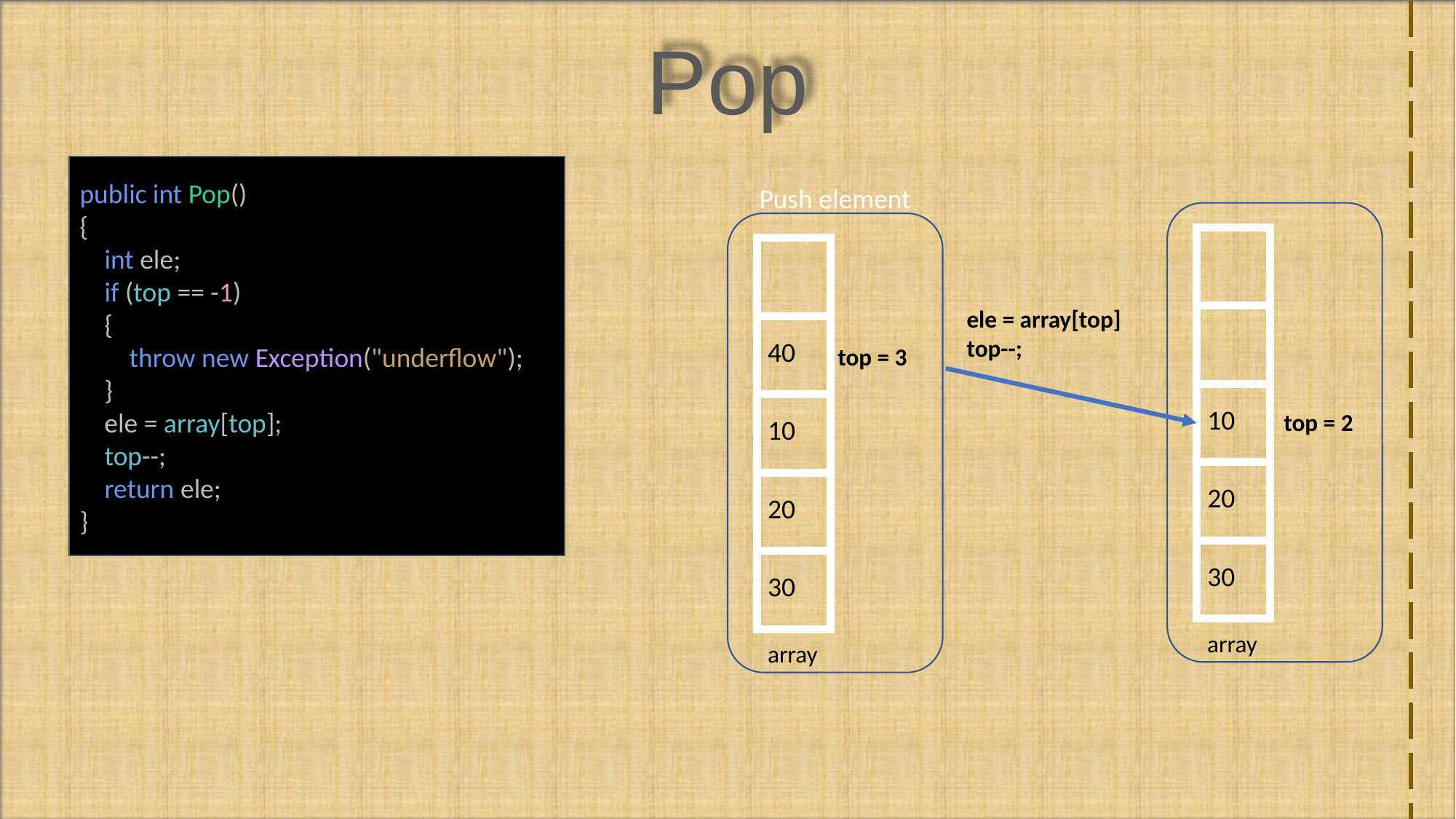

Pop
public int Pop()
{
    int ele;
    if (top == -1)
    {
        throw new Exception("underflow");
    }
    ele = array[top];
    top--;
    return ele;
}

Push element

|  |
| --- |
|  |
| 10 |
| 20 |
| 30 |
|  |
| --- |
| 40 |
| 10 |
| 20 |
| 30 |
ele = array[top]
top--;
top = 3
top = 2
array
array